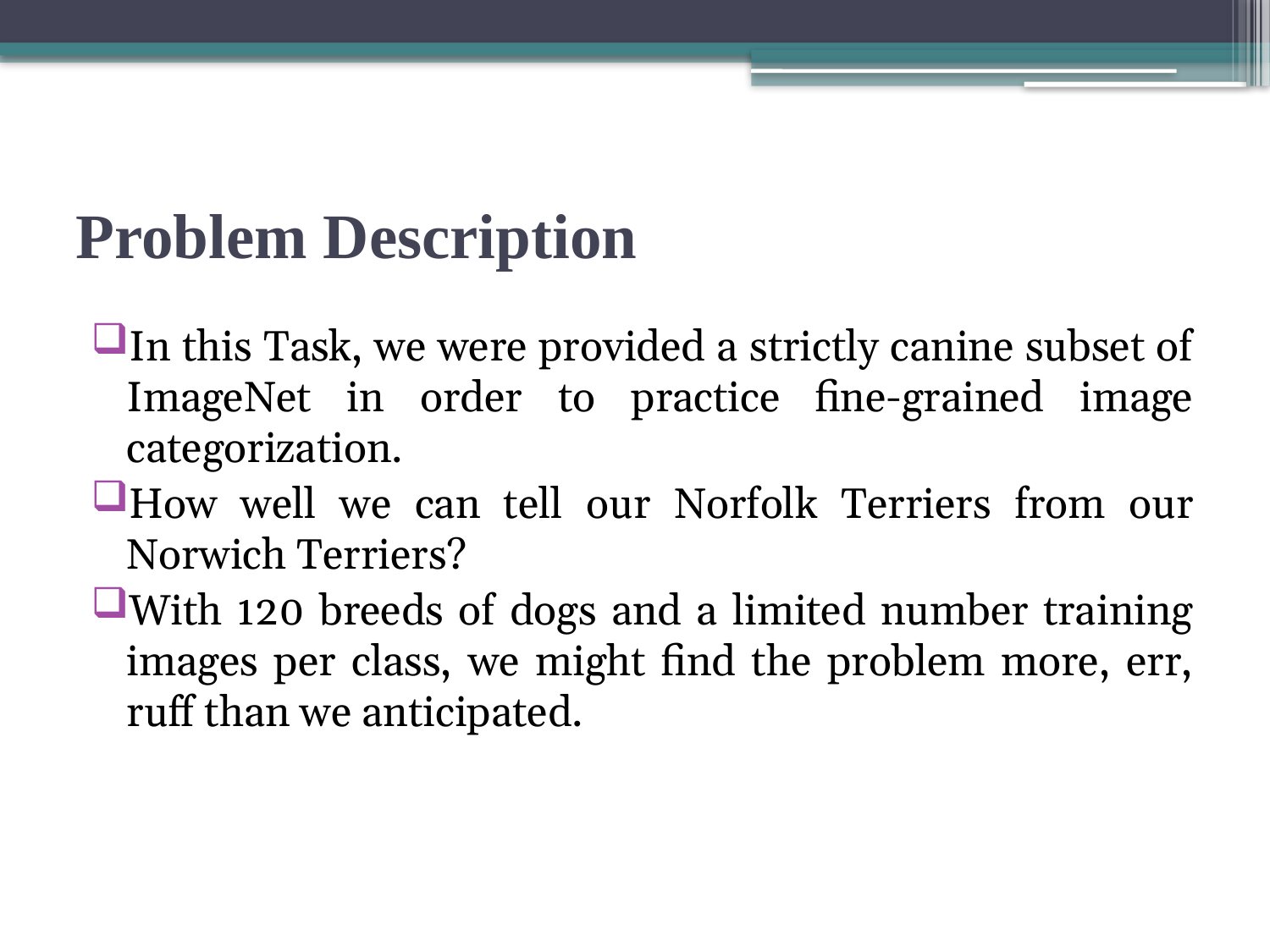

# Problem Description
In this Task, we were provided a strictly canine subset of ImageNet in order to practice fine-grained image categorization.
How well we can tell our Norfolk Terriers from our Norwich Terriers?
With 120 breeds of dogs and a limited number training images per class, we might find the problem more, err, ruff than we anticipated.